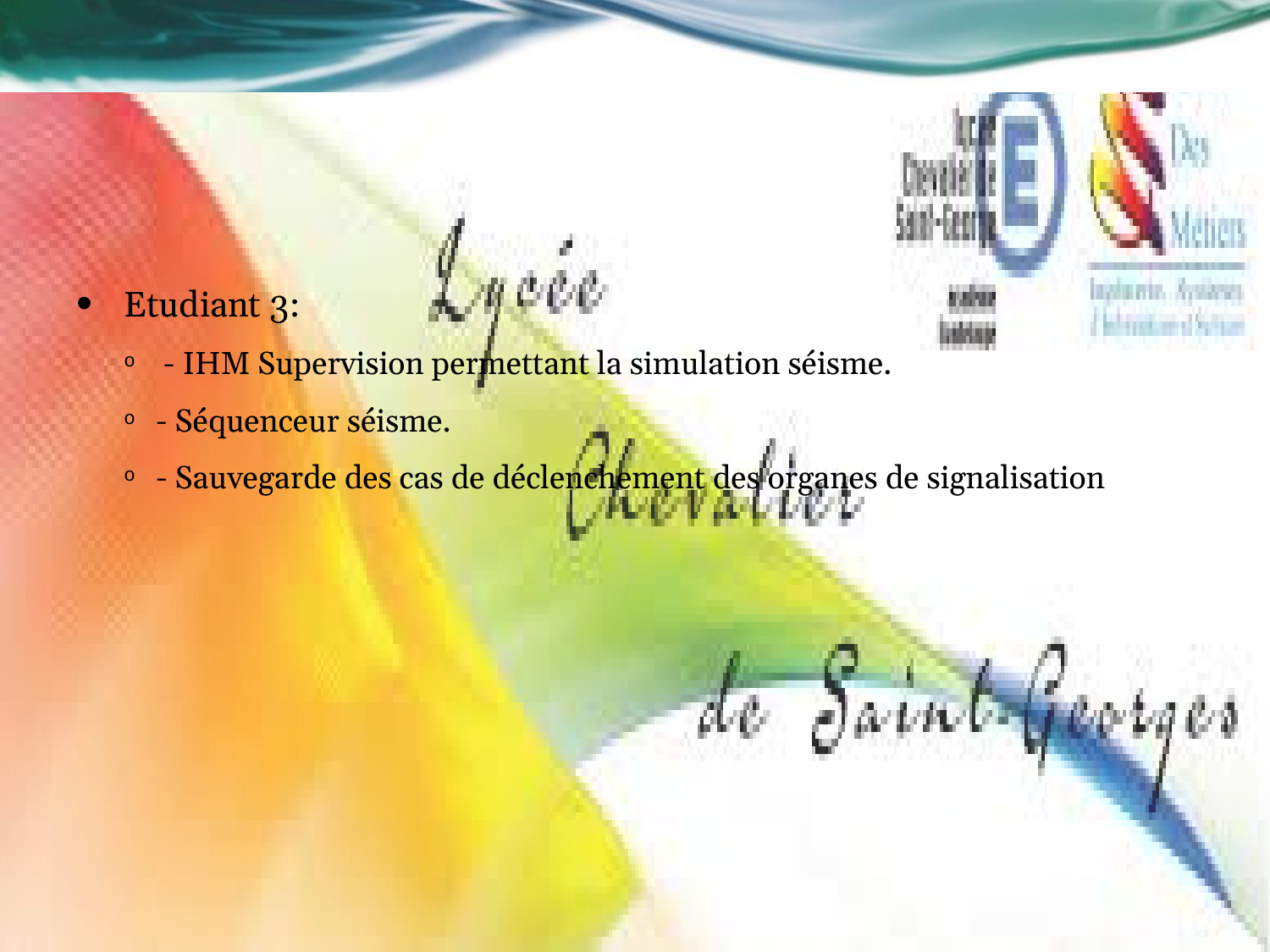

#
Etudiant 3:
 - IHM Supervision permettant la simulation séisme.
- Séquenceur séisme.
- Sauvegarde des cas de déclenchement des organes de signalisation